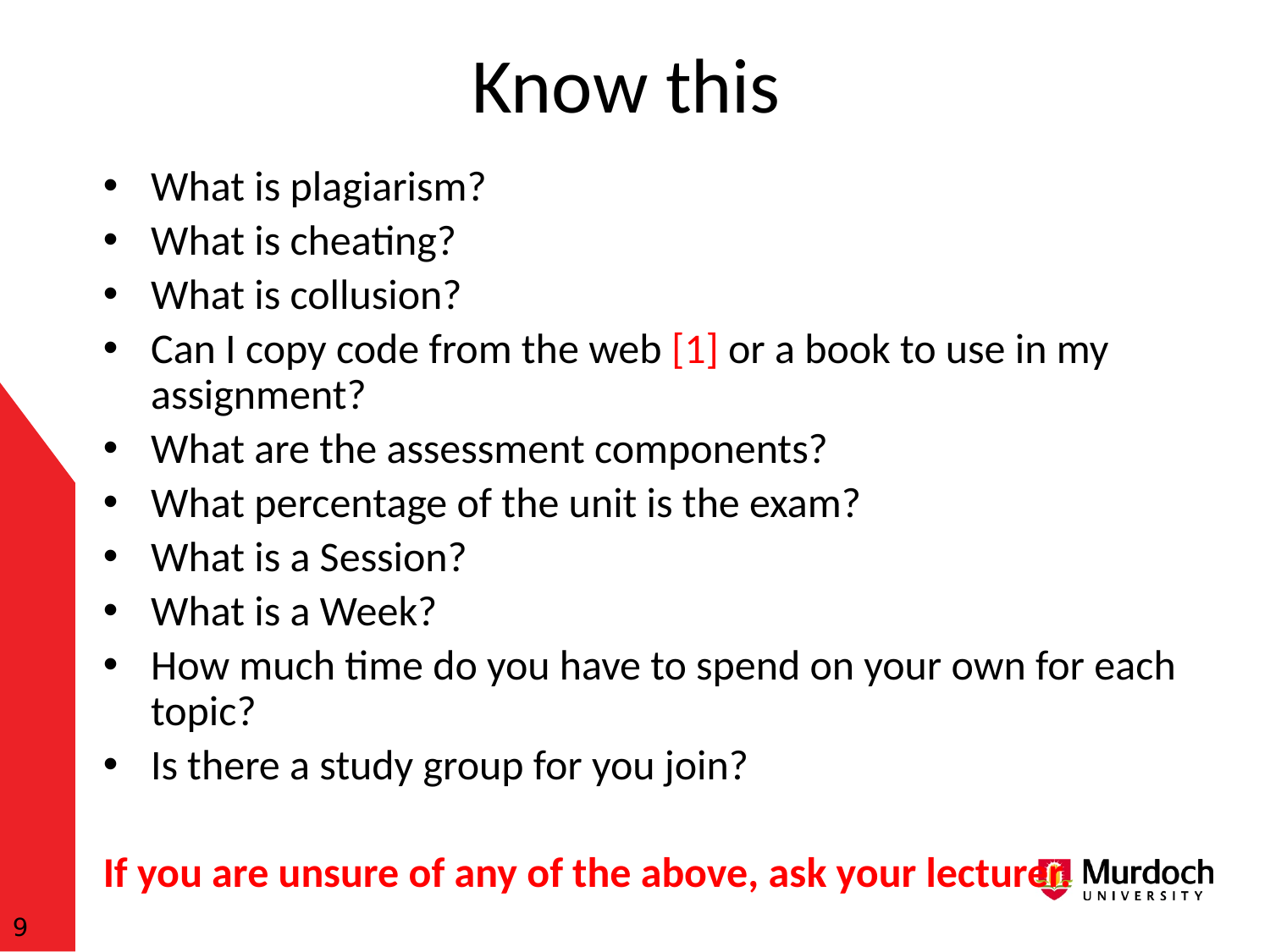

# Know this
What is plagiarism?
What is cheating?
What is collusion?
Can I copy code from the web [1] or a book to use in my assignment?
What are the assessment components?
What percentage of the unit is the exam?
What is a Session?
What is a Week?
How much time do you have to spend on your own for each topic?
Is there a study group for you join?

If you are unsure of any of the above, ask your lecturer.
9